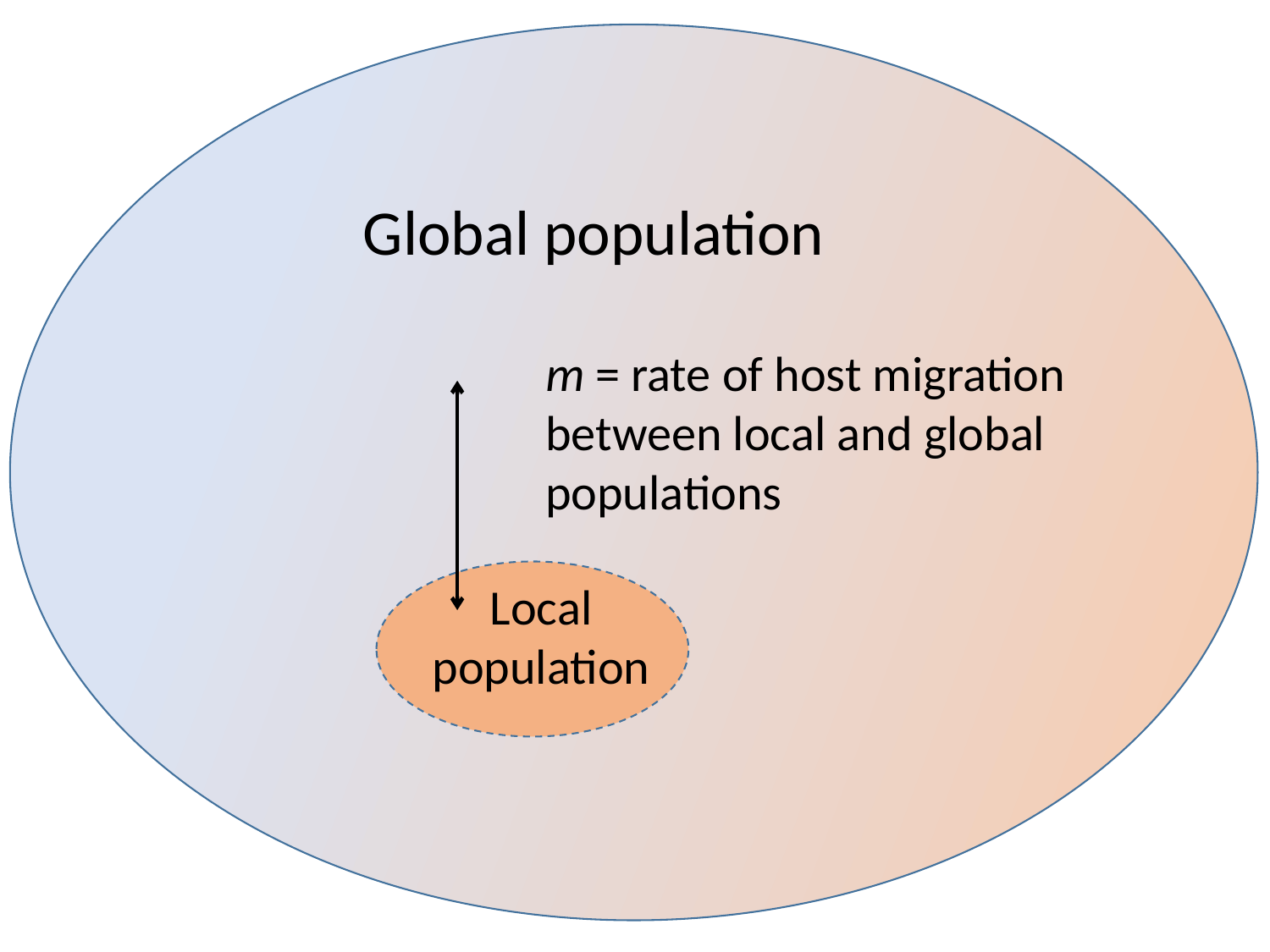

Global population
m = rate of host migration between local and global populations

Local population